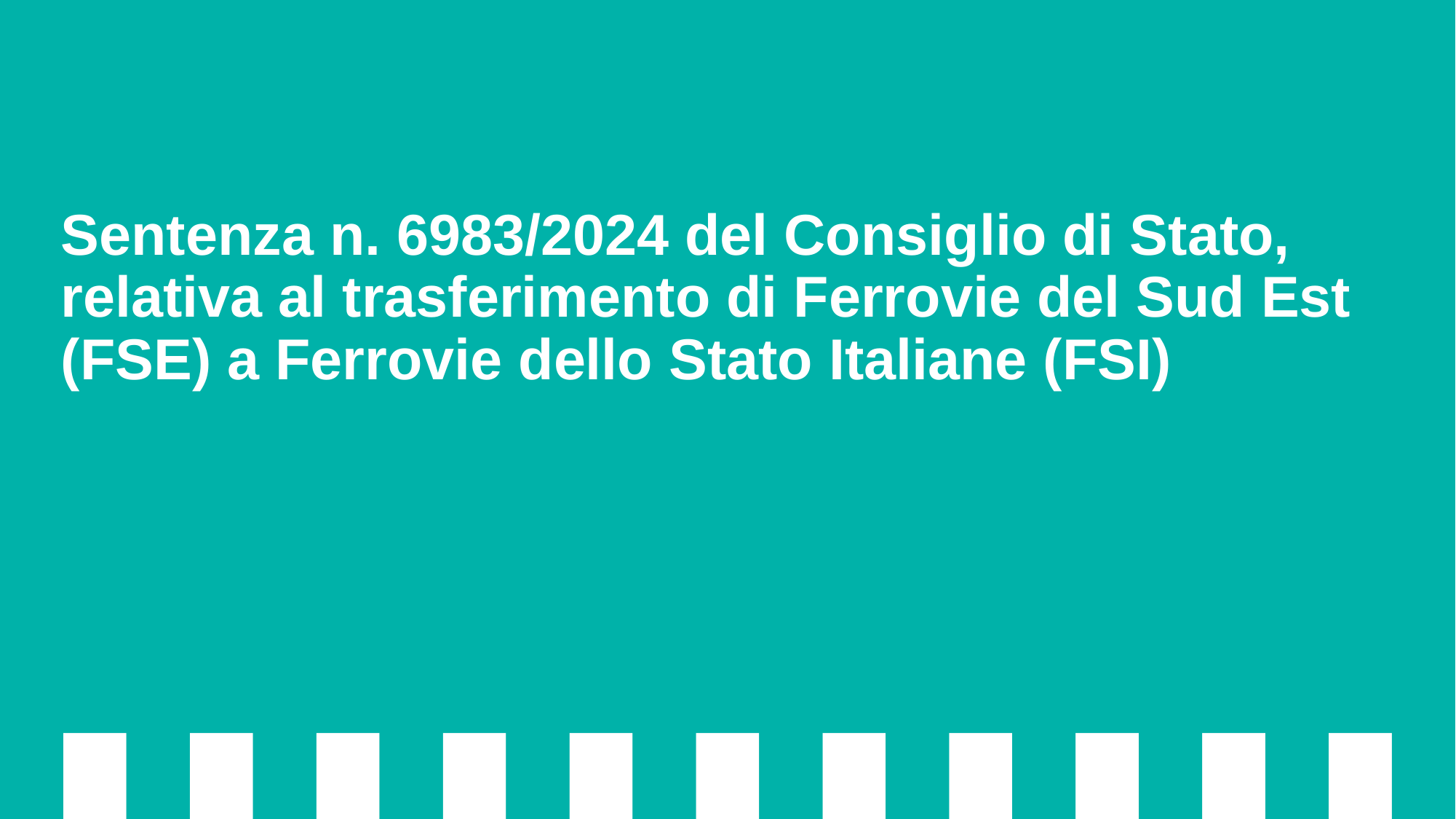

# Sentenza n. 6983/2024 del Consiglio di Stato, relativa al trasferimento di Ferrovie del Sud Est (FSE) a Ferrovie dello Stato Italiane (FSI)